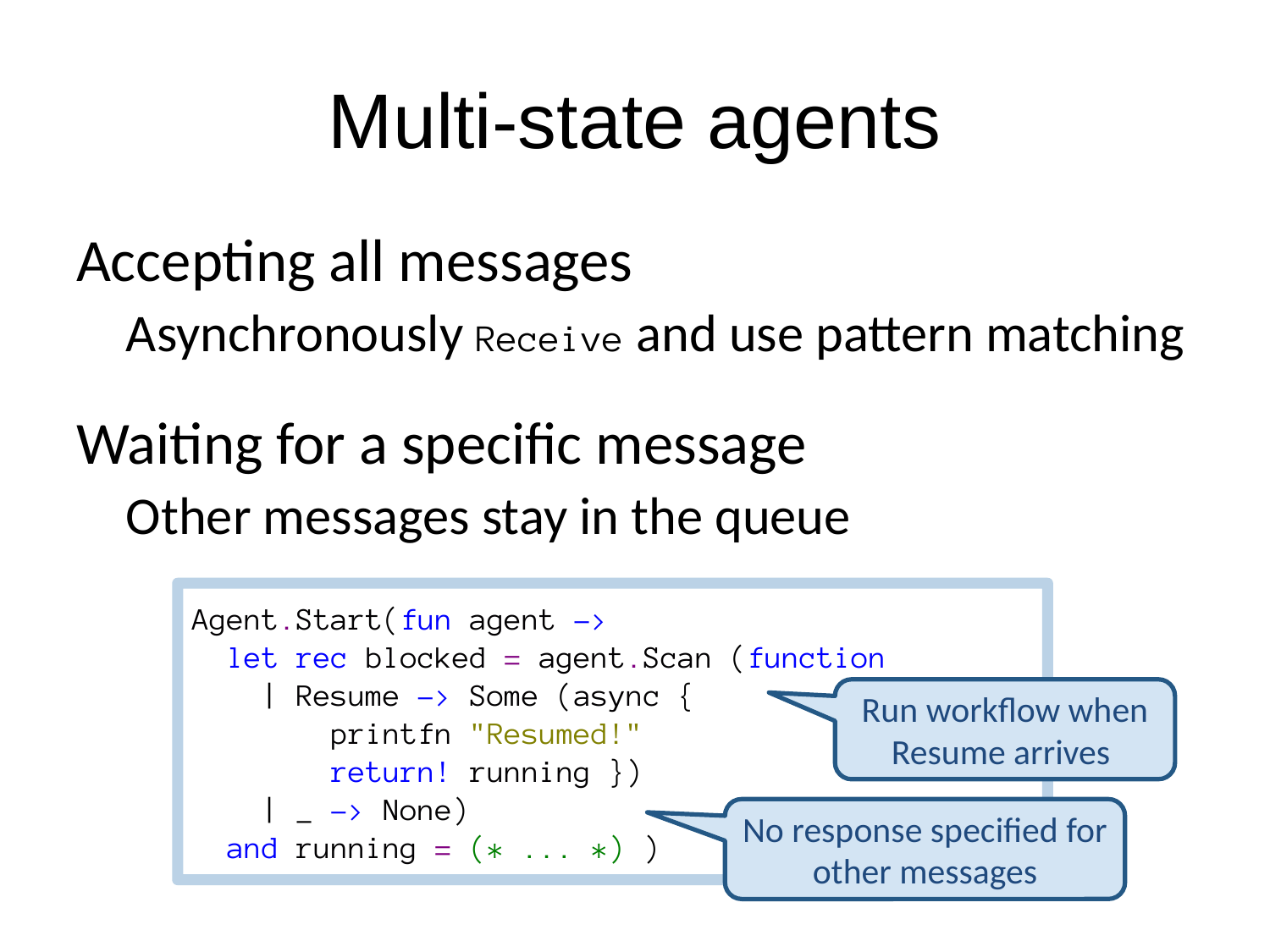

# Multi-state agents
Accepting all messages
Asynchronously Receive and use pattern matching
Waiting for a specific message
Other messages stay in the queue
Agent.Start(fun agent ->
  let rec blocked = agent.Scan (function
    | Resume -> Some (async {
        printfn "Resumed!"
        return! running })
    | _ -> None)
  and running = (* ... *) )
Run workflow when Resume arrives
No response specified for other messages